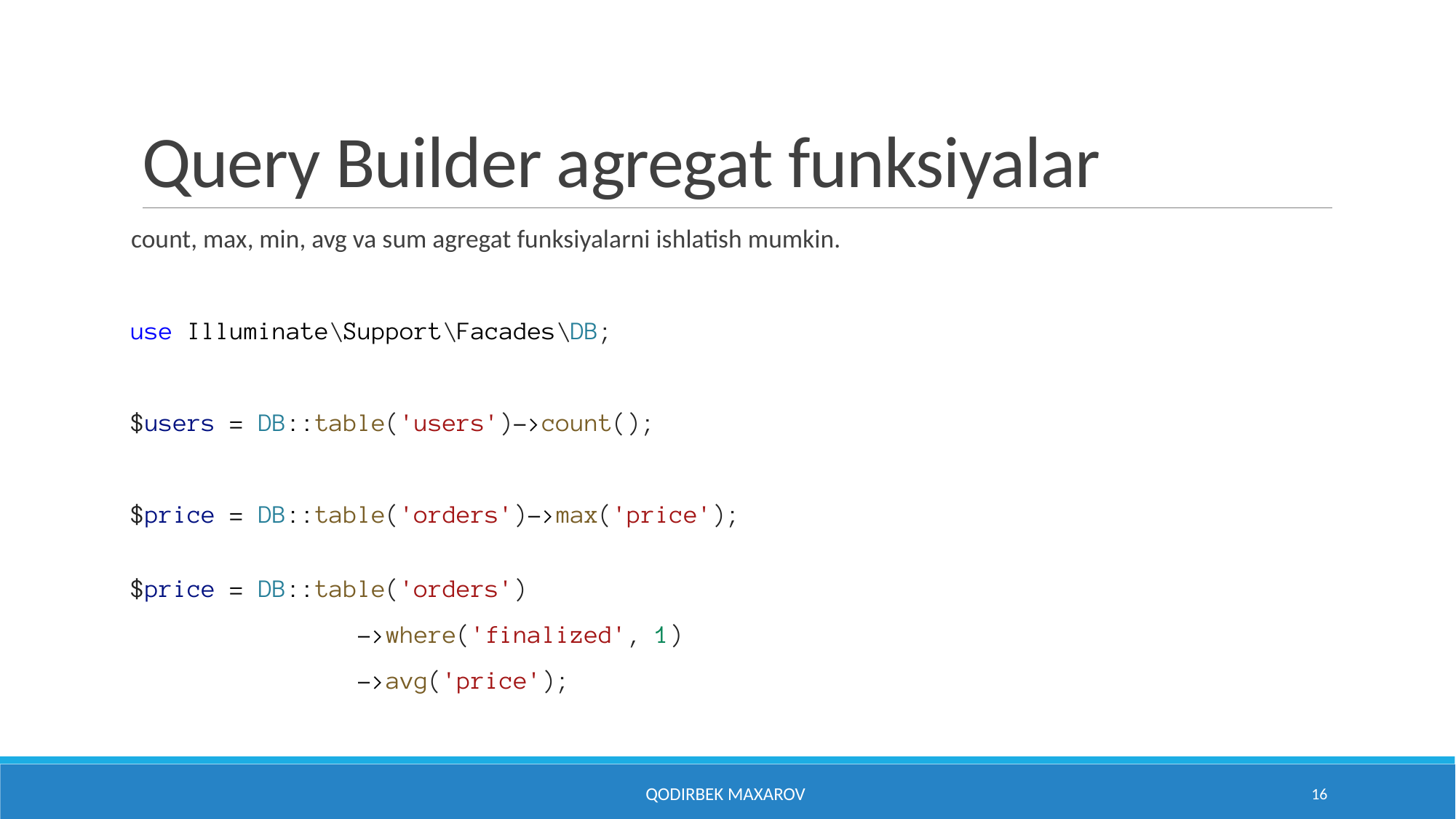

# Query Builder agregat funksiyalar
count, max, min, avg va sum agregat funksiyalarni ishlatish mumkin.

use Illuminate\Support\Facades\DB;

$users = DB::table('users')->count();

$price = DB::table('orders')->max('price');
$price = DB::table('orders')
                ->where('finalized', 1)
                ->avg('price');
Qodirbek Maxarov
16